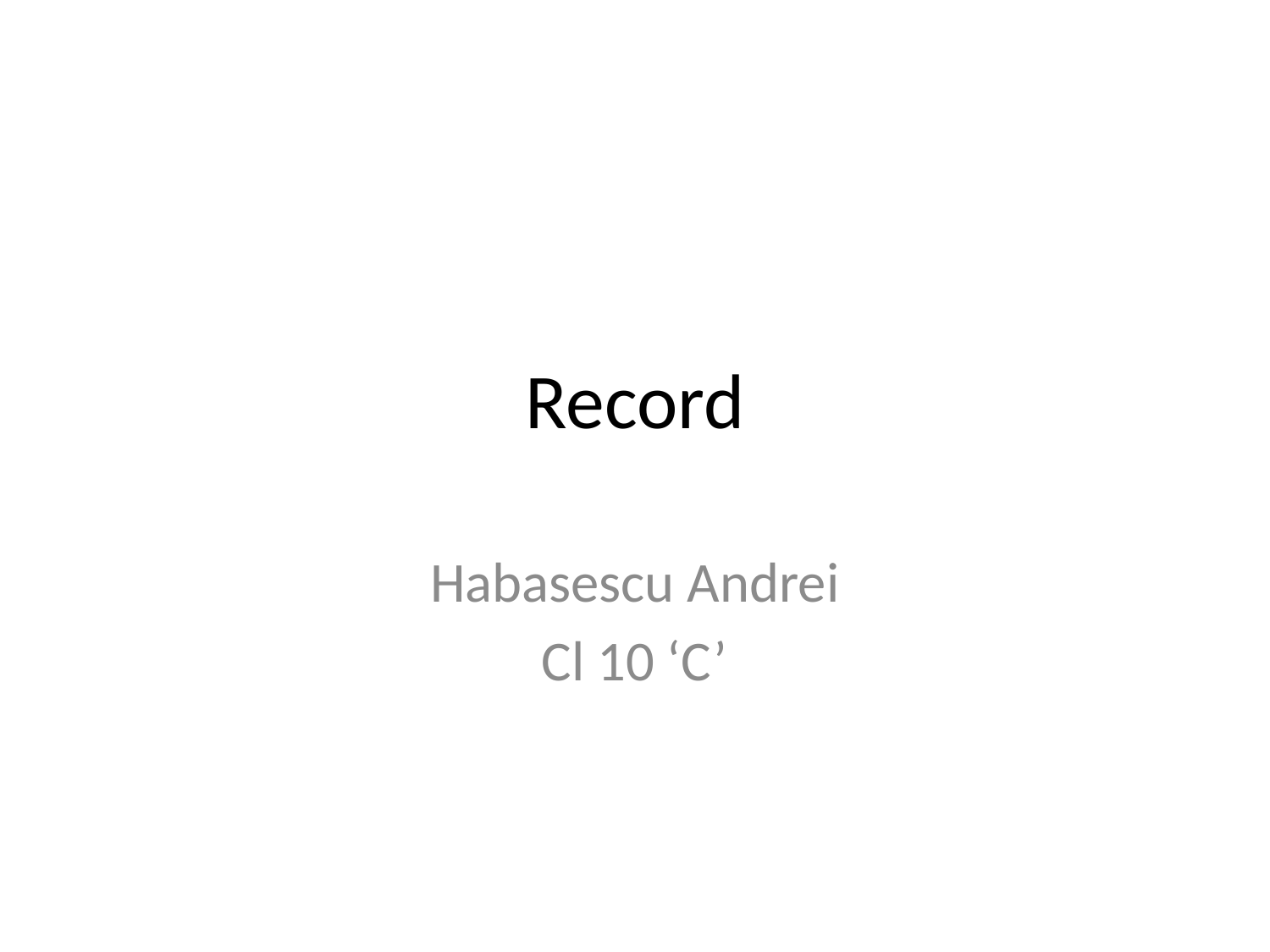

# Record
Habasescu Andrei
Cl 10 ‘C’